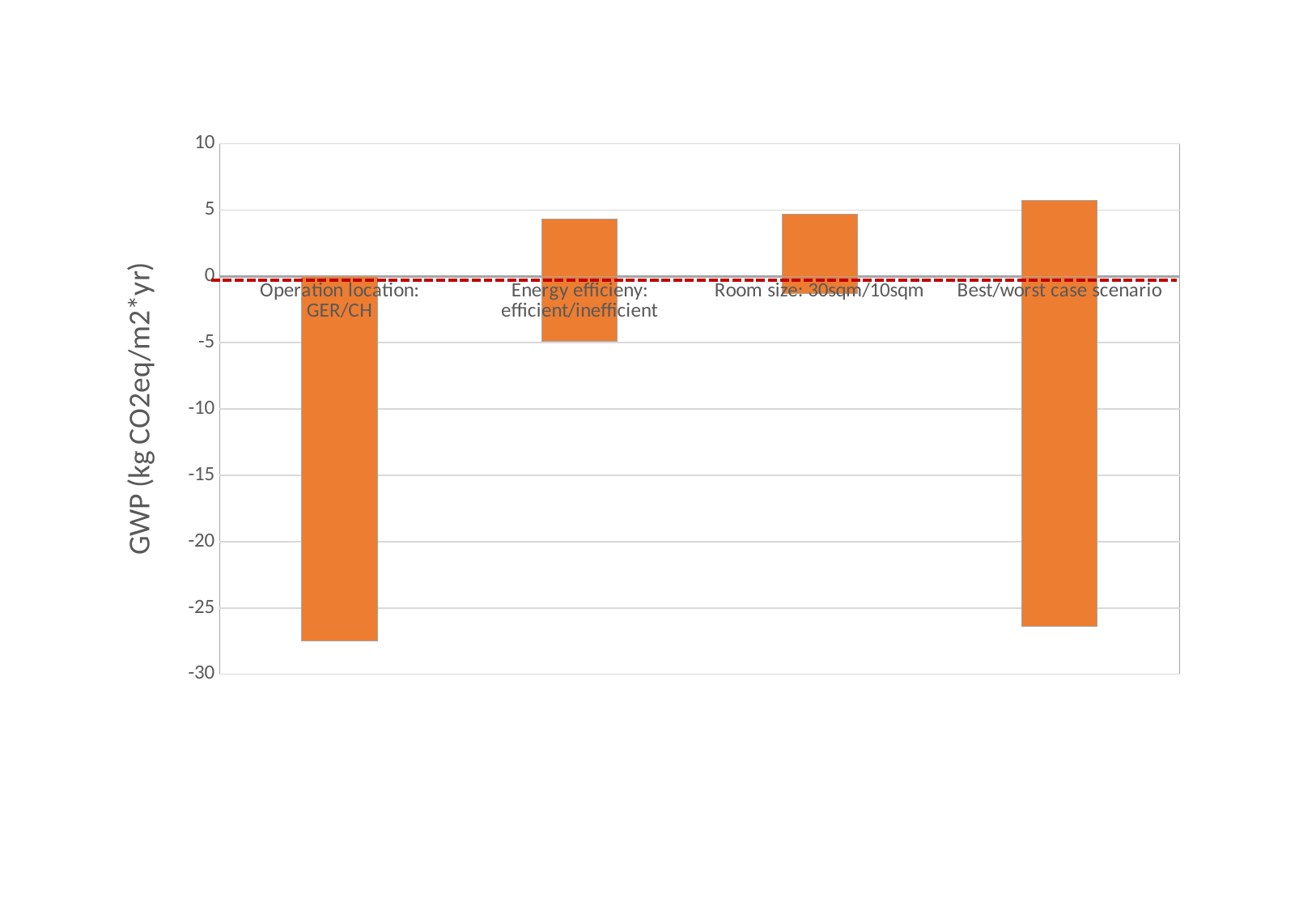

### Chart

| Category | Series 1 | Series 2 |
|---|---|---|
| Operation location: GER/CH | -27.5 | 0.0 |
| Energy efficieny: efficient/inefficient | -4.9 | 4.3 |
| Room size: 30sqm/10sqm | -1.3 | 4.689999999999999 |
| Best/worst case scenario | -26.4 | 5.7 |